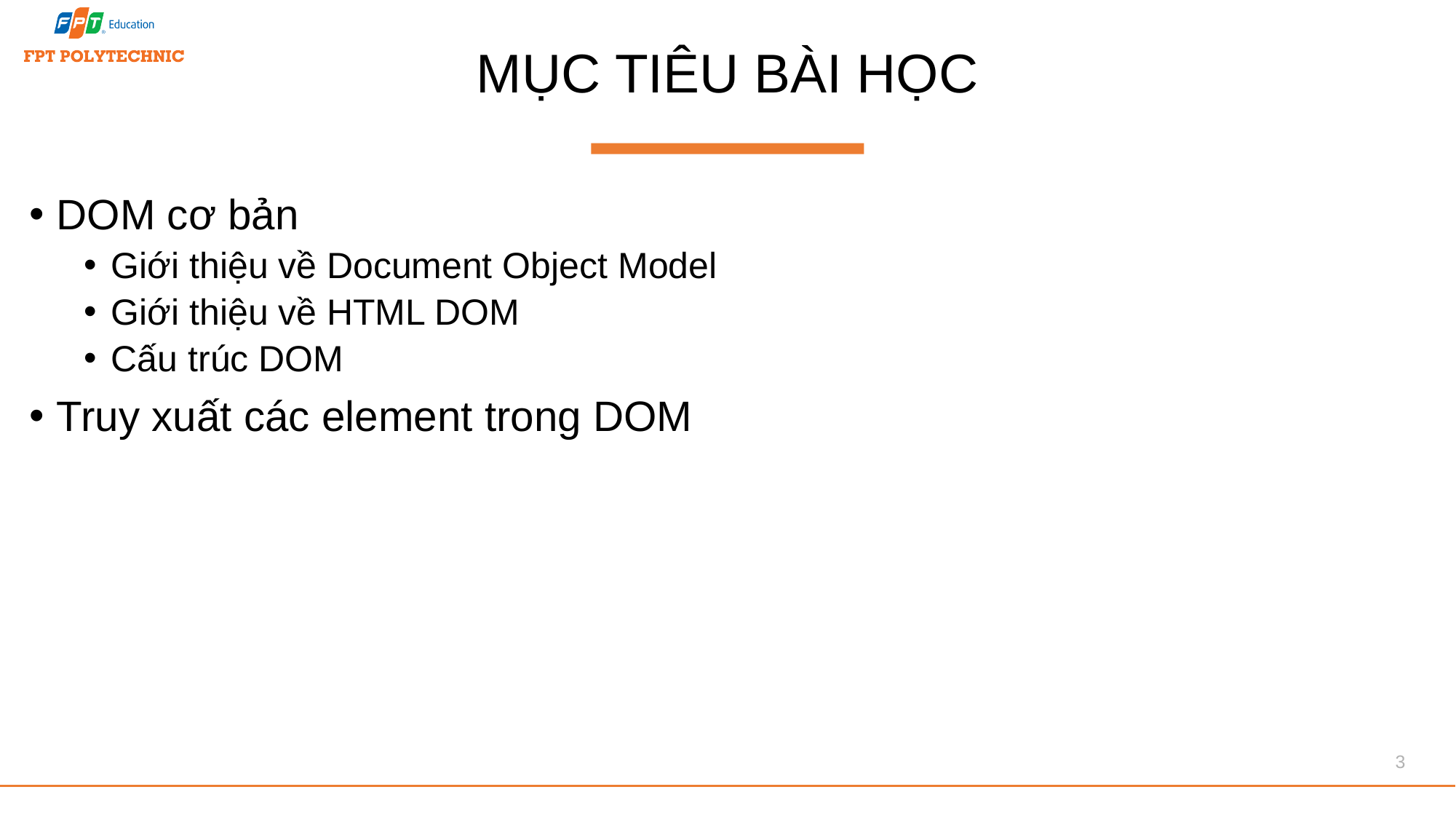

# MỤC TIÊU BÀI HỌC
DOM cơ bản
Giới thiệu về Document Object Model
Giới thiệu về HTML DOM
Cấu trúc DOM
Truy xuất các element trong DOM
3